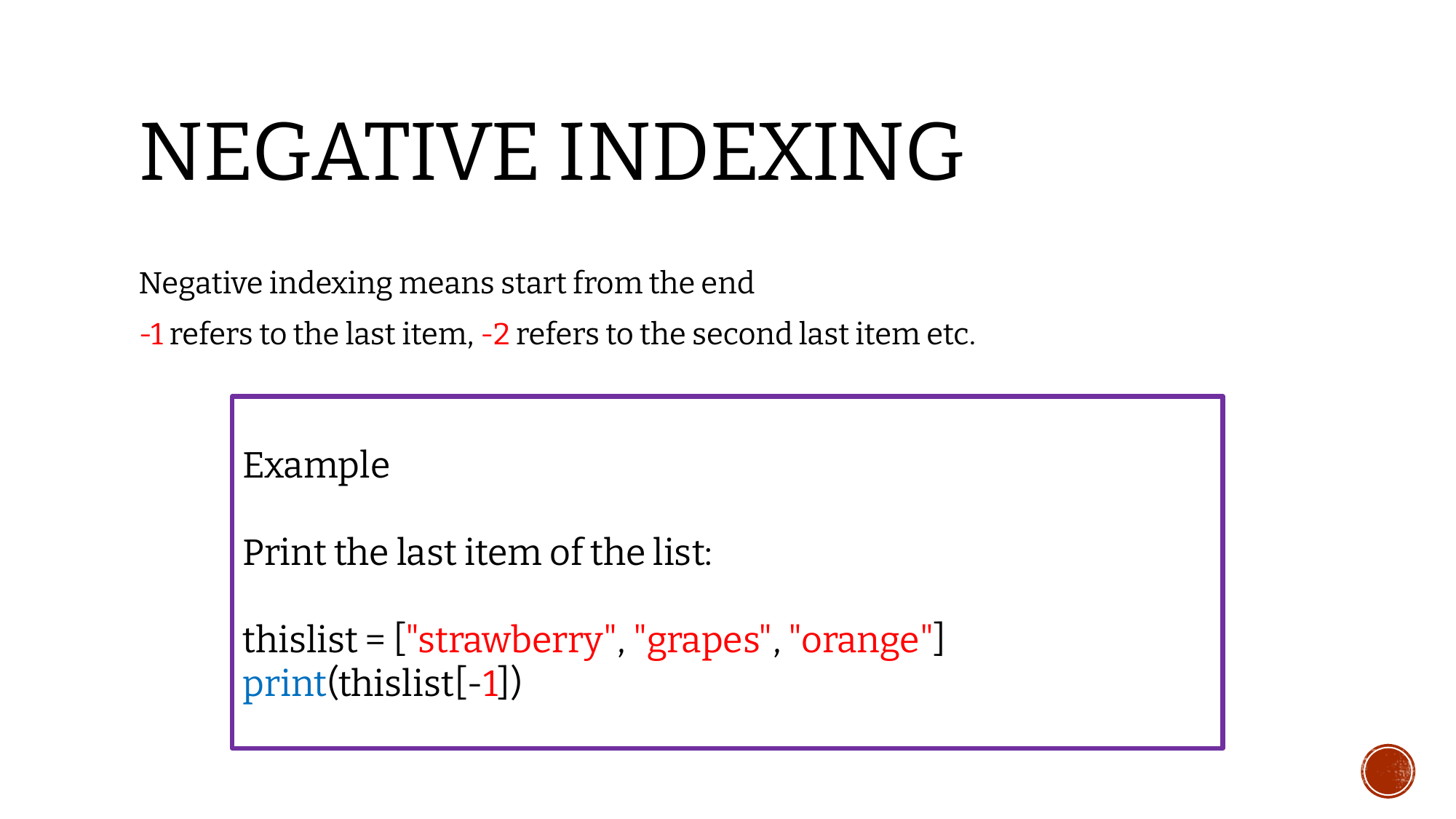

# Negative Indexing
Negative indexing means start from the end
-1 refers to the last item, -2 refers to the second last item etc.
Example

Print the last item of the list:

thislist = ["strawberry", "grapes", "orange"]
print(thislist[-1])